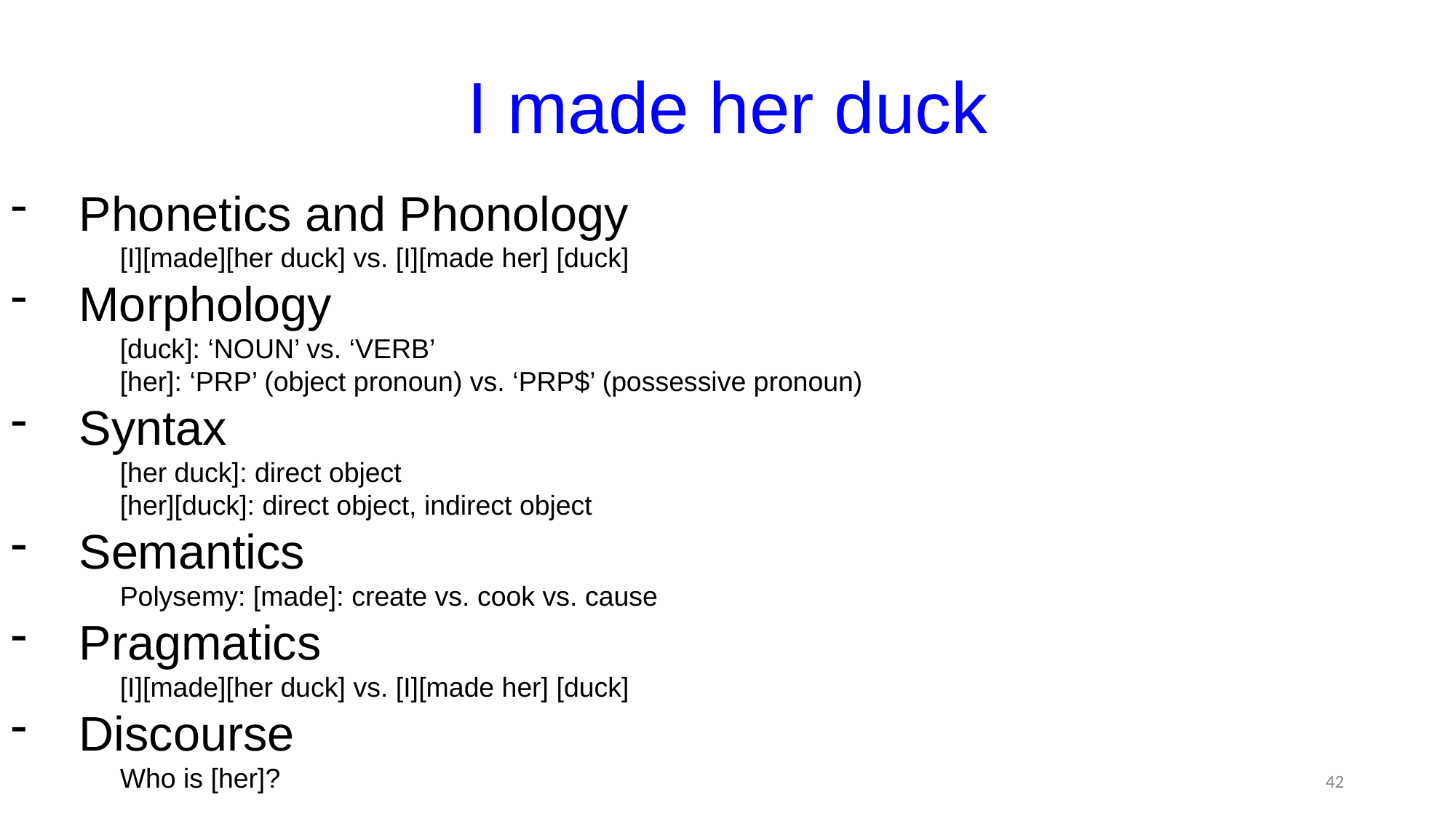

I made her duck
Phonetics and Phonology
	[I][made][her duck] vs. [I][made her] [duck]
Morphology
	[duck]: ‘NOUN’ vs. ‘VERB’
	[her]: ‘PRP’ (object pronoun) vs. ‘PRP$’ (possessive pronoun)
Syntax
	[her duck]: direct object
	[her][duck]: direct object, indirect object
Semantics
	Polysemy: [made]: create vs. cook vs. cause
Pragmatics
	[I][made][her duck] vs. [I][made her] [duck]
Discourse
	Who is [her]?
42